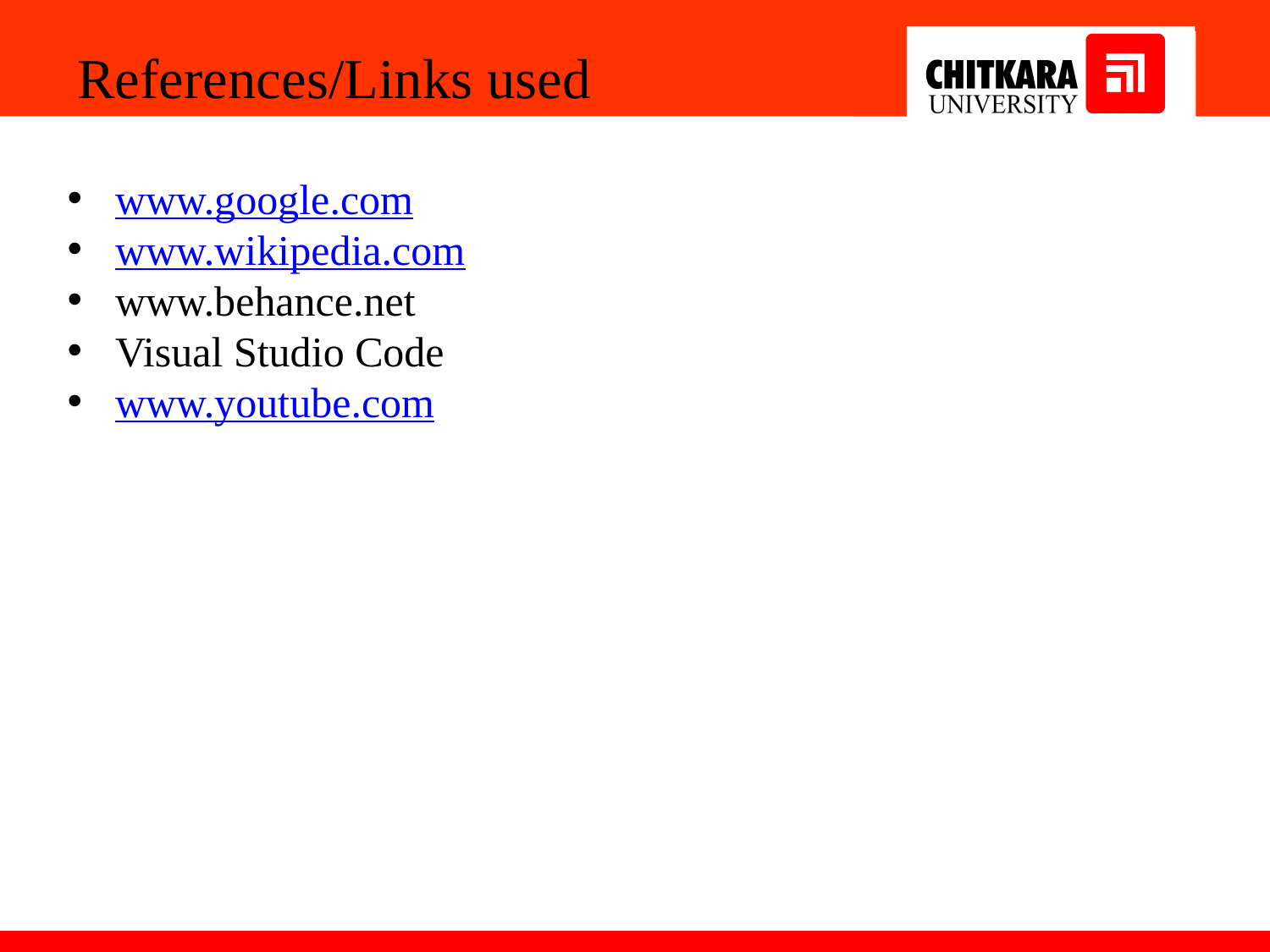

References/Links used
www.google.com
www.wikipedia.com
www.behance.net
Visual Studio Code
www.youtube.com